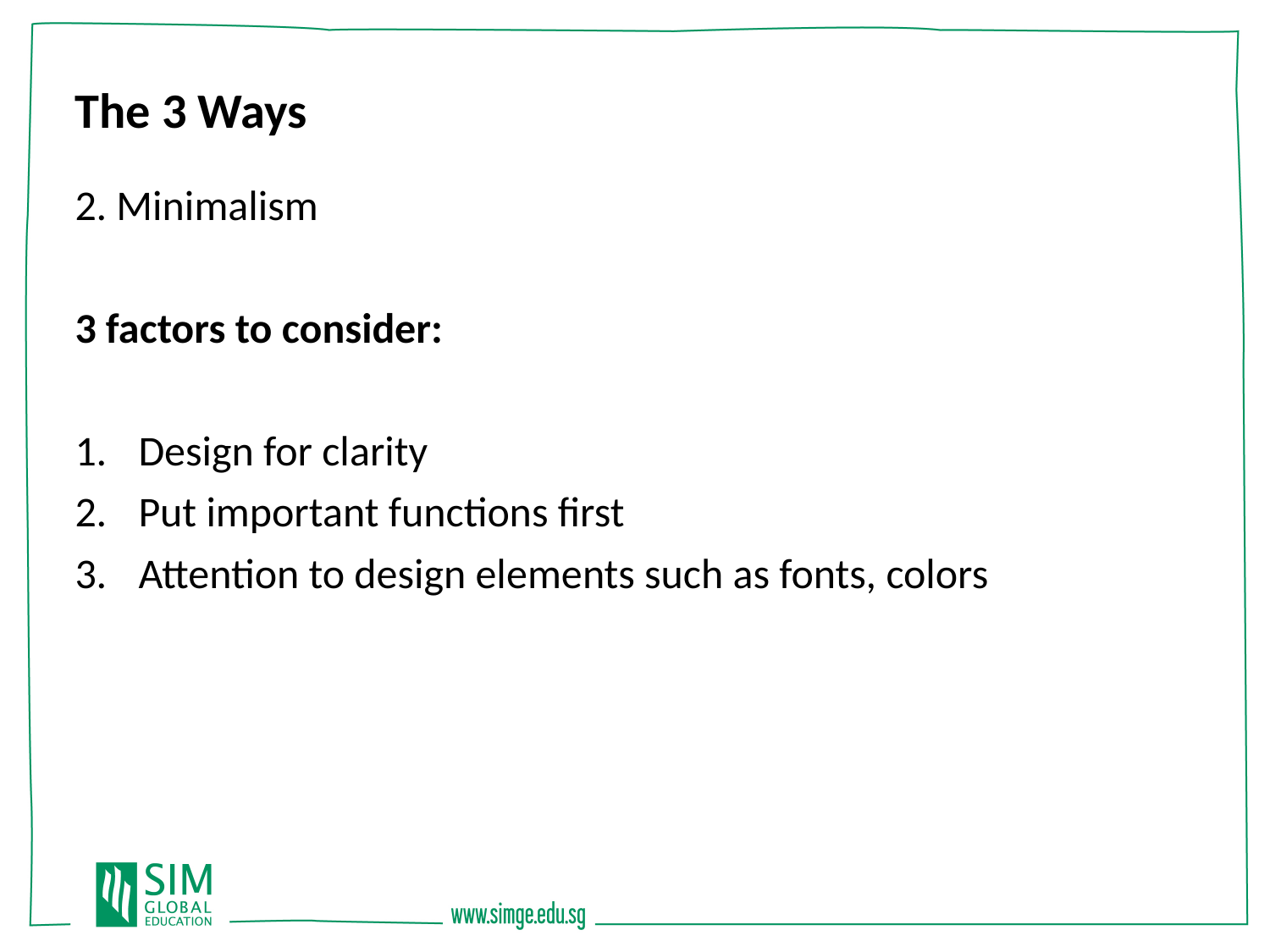

The 3 Ways
2. Minimalism

3 factors to consider:

Design for clarity
Put important functions first
Attention to design elements such as fonts, colors